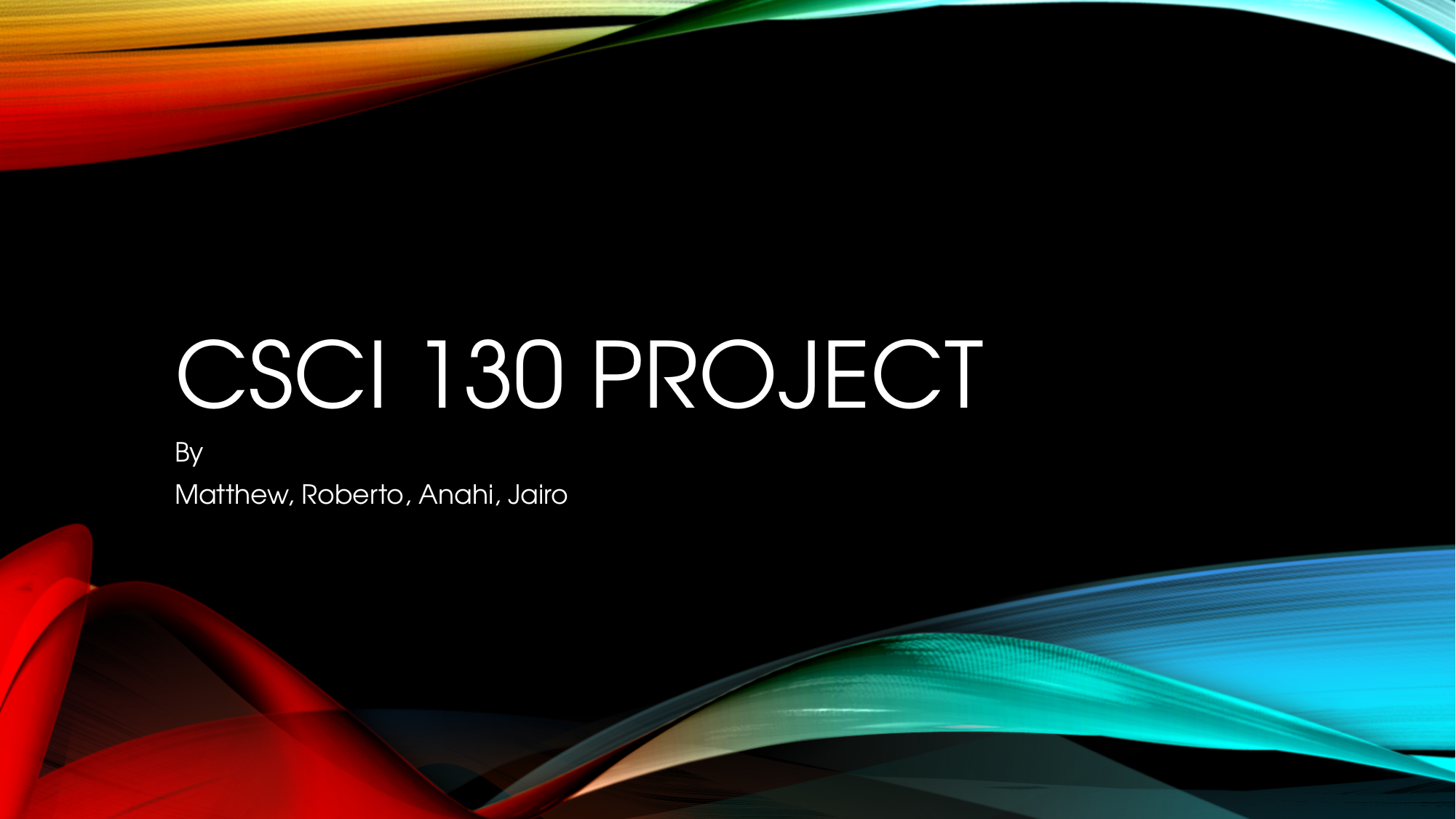

# CSCI 130 project
By
Matthew, Roberto, Anahi, Jairo